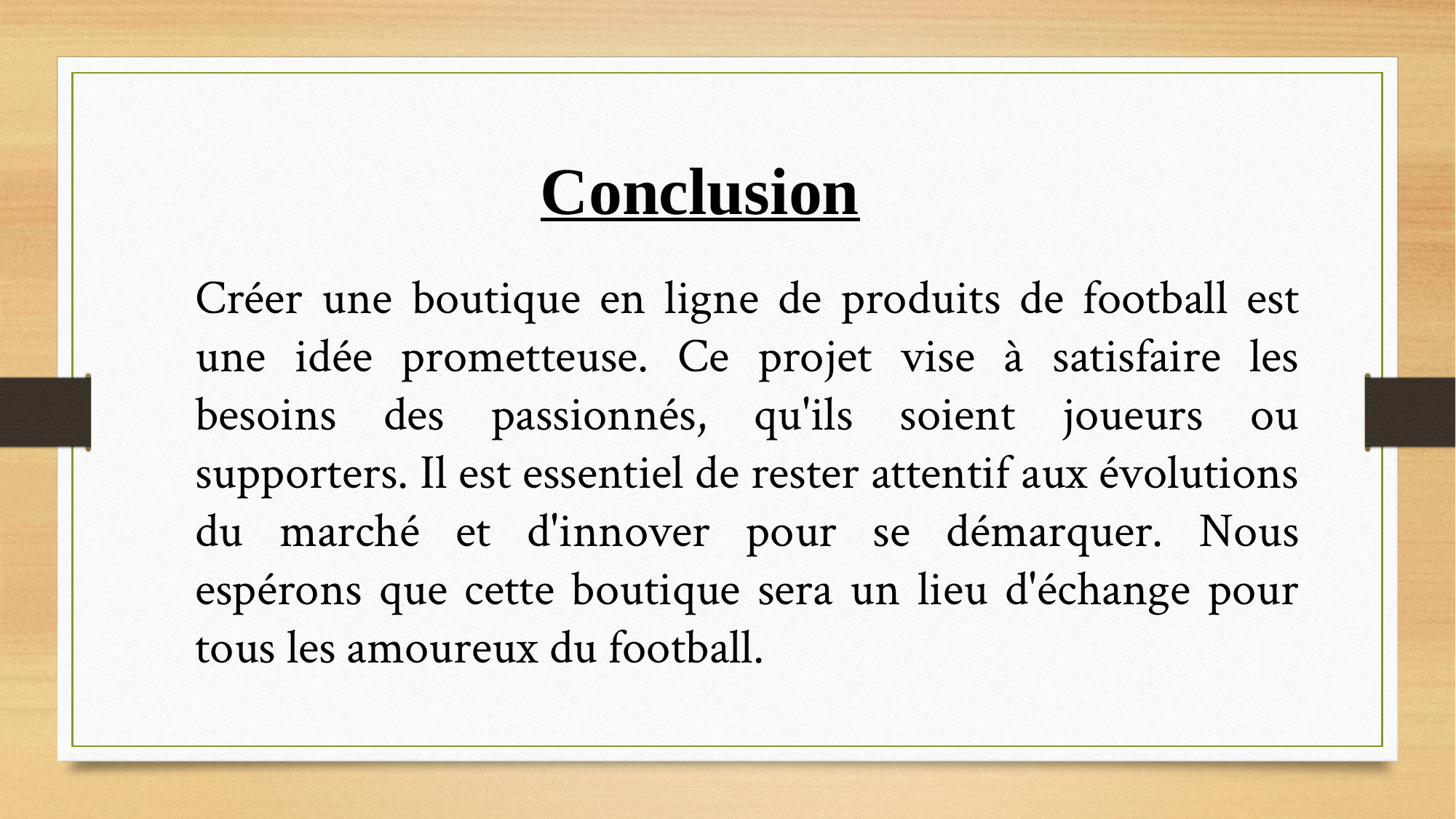

Conclusion
Créer une boutique en ligne de produits de football est une idée prometteuse. Ce projet vise à satisfaire les besoins des passionnés, qu'ils soient joueurs ou supporters. Il est essentiel de rester attentif aux évolutions du marché et d'innover pour se démarquer. Nous espérons que cette boutique sera un lieu d'échange pour tous les amoureux du football.